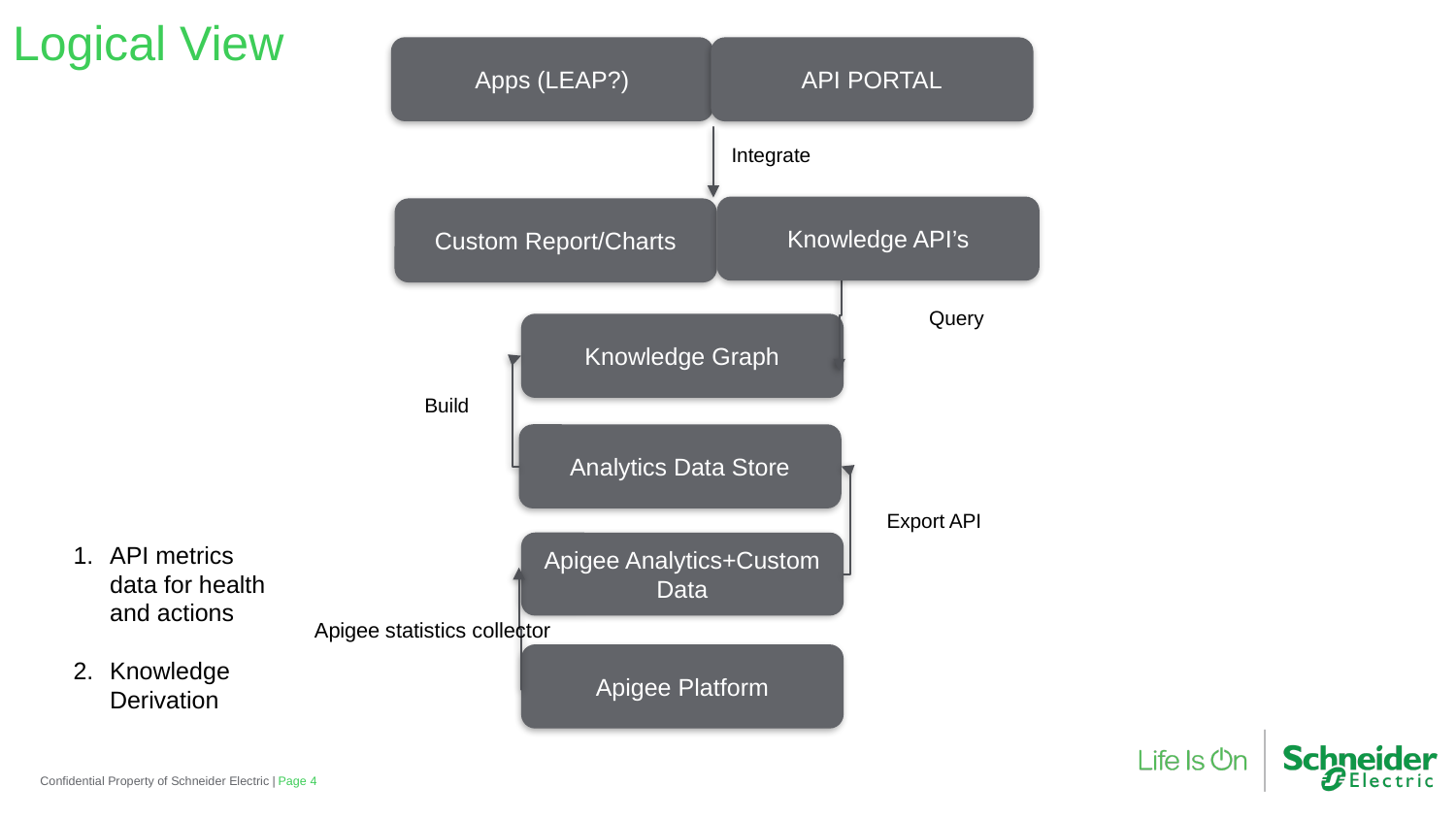

Logical View
Apps (LEAP?)
API PORTAL
Integrate
Knowledge API’s
Custom Report/Charts
Query
Knowledge Graph
Build
Analytics Data Store
Export API
API metrics data for health and actions

Knowledge Derivation
Apigee Analytics+Custom Data
Apigee statistics collector
Apigee Platform
Confidential Property of Schneider Electric |
Page 4